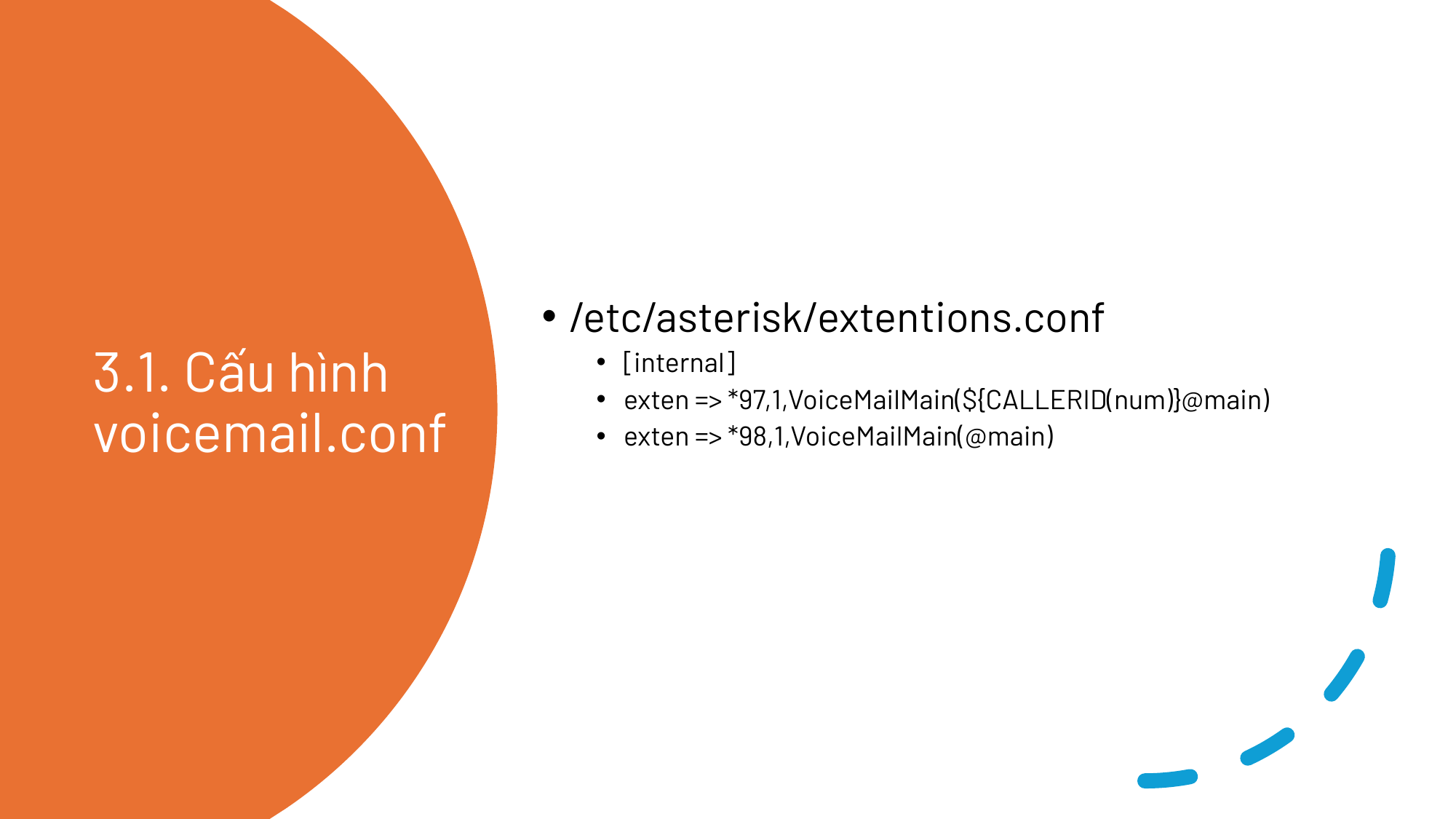

/etc/asterisk/extentions.conf
[internal]
exten => *97,1,VoiceMailMain(${CALLERID(num)}@main)
exten => *98,1,VoiceMailMain(@main)

# 3.1. Cấu hình voicemail.conf

16